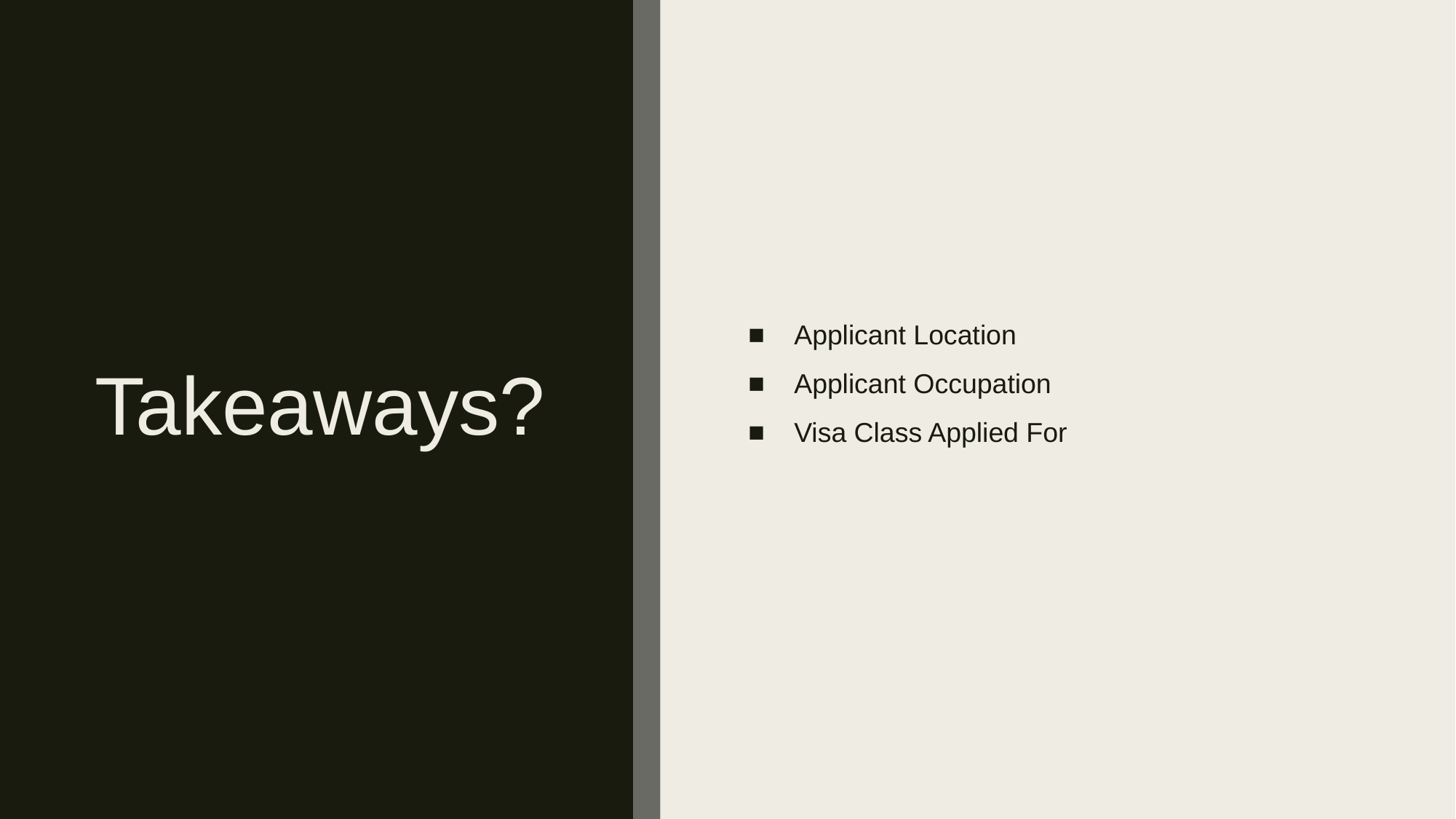

# Takeaways?
Applicant Location
Applicant Occupation
Visa Class Applied For